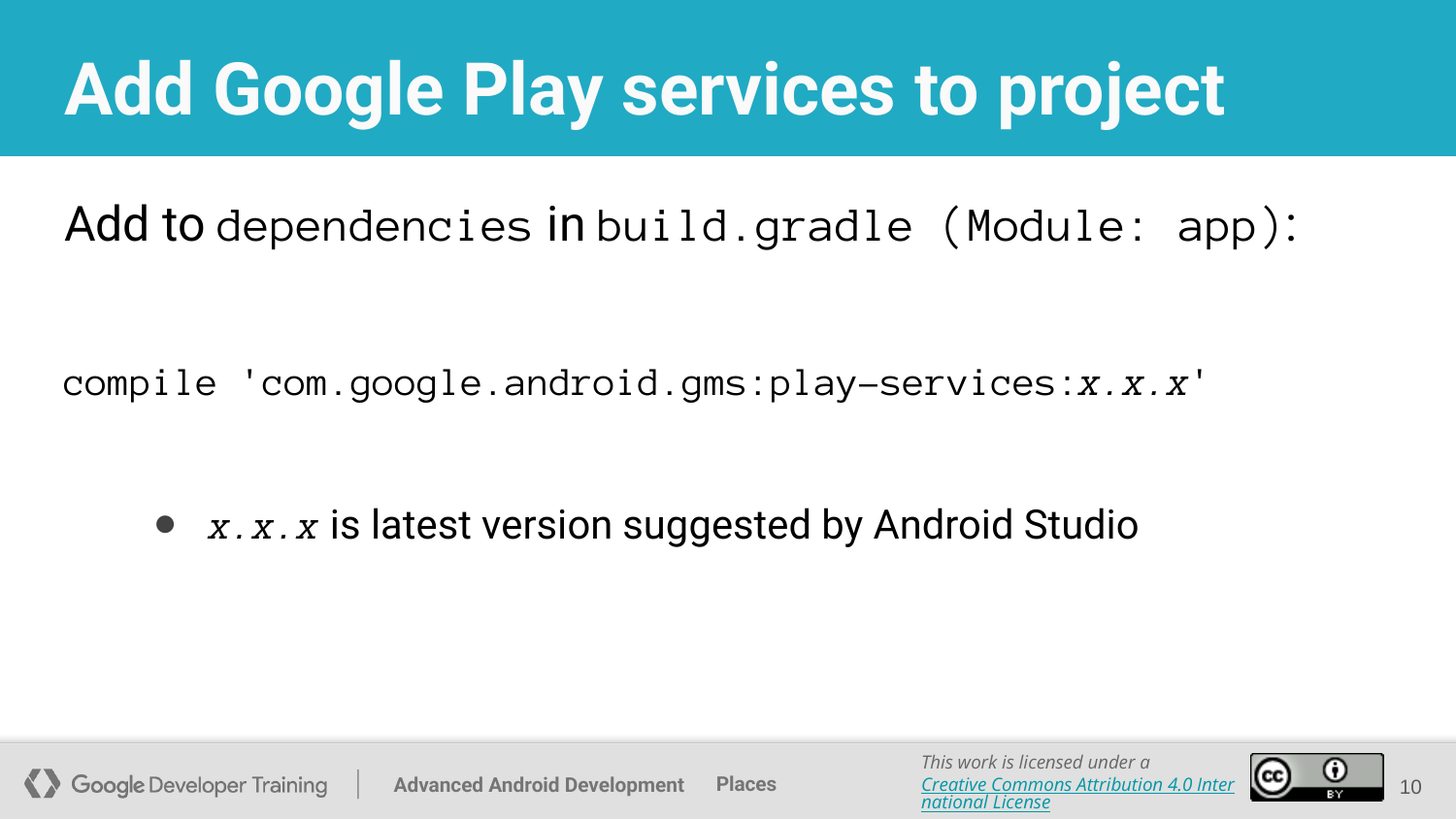

# Add Google Play services to project
Add to dependencies in build.gradle (Module: app):

compile 'com.google.android.gms:play-services:x.x.x'

x.x.x is latest version suggested by Android Studio

10